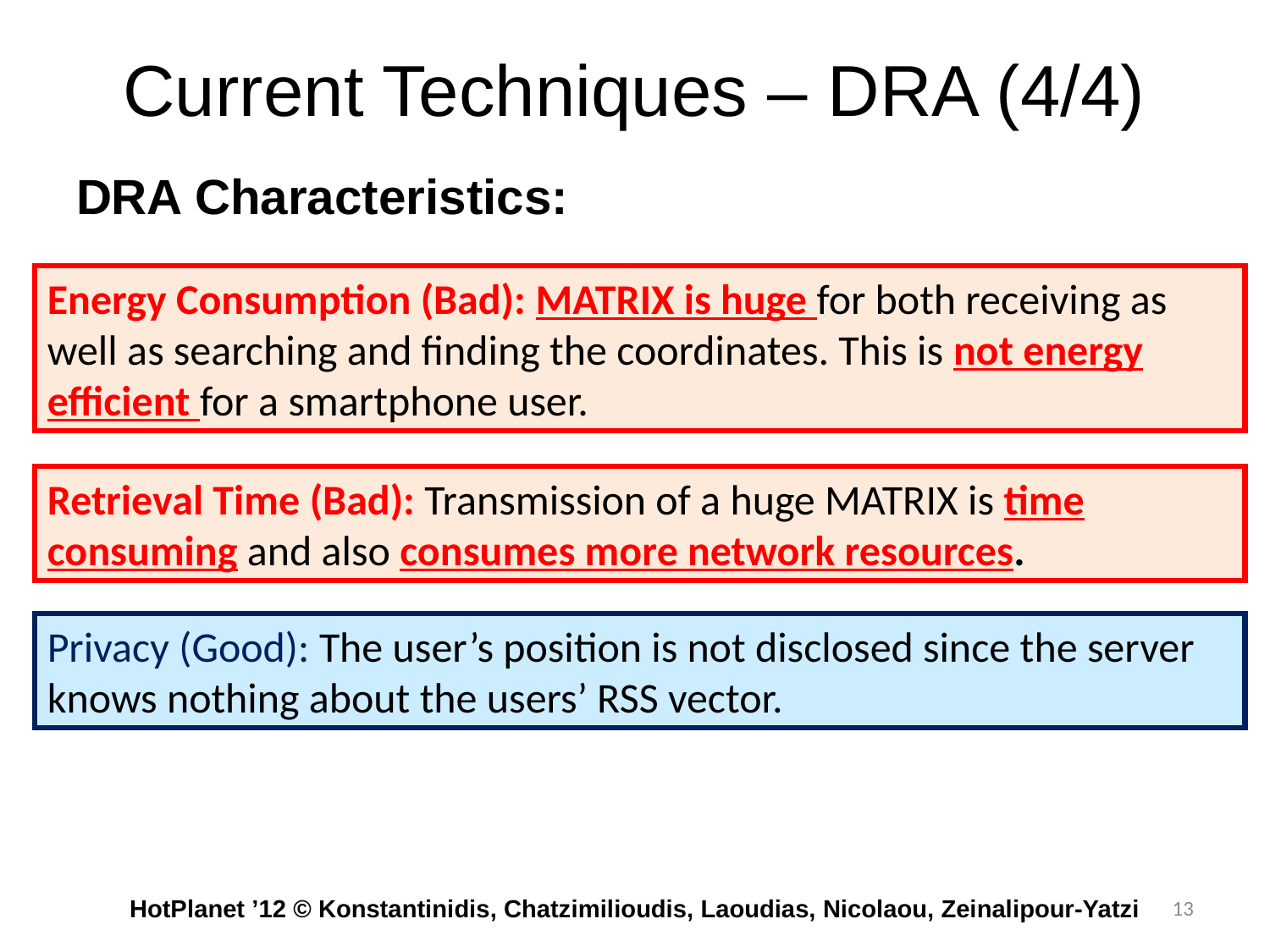

# Current Techniques – DRA (4/4)
DRA Characteristics:
Energy Consumption (Bad): MATRIX is huge for both receiving as well as searching and finding the coordinates. This is not energy efficient for a smartphone user.
Retrieval Time (Bad): Transmission of a huge MATRIX is time consuming and also consumes more network resources.
Privacy (Good): The user’s position is not disclosed since the server knows nothing about the users’ RSS vector.
 HotPlanet ’12 © Konstantinidis, Chatzimilioudis, Laoudias, Nicolaou, Zeinalipour-Yatzi
13